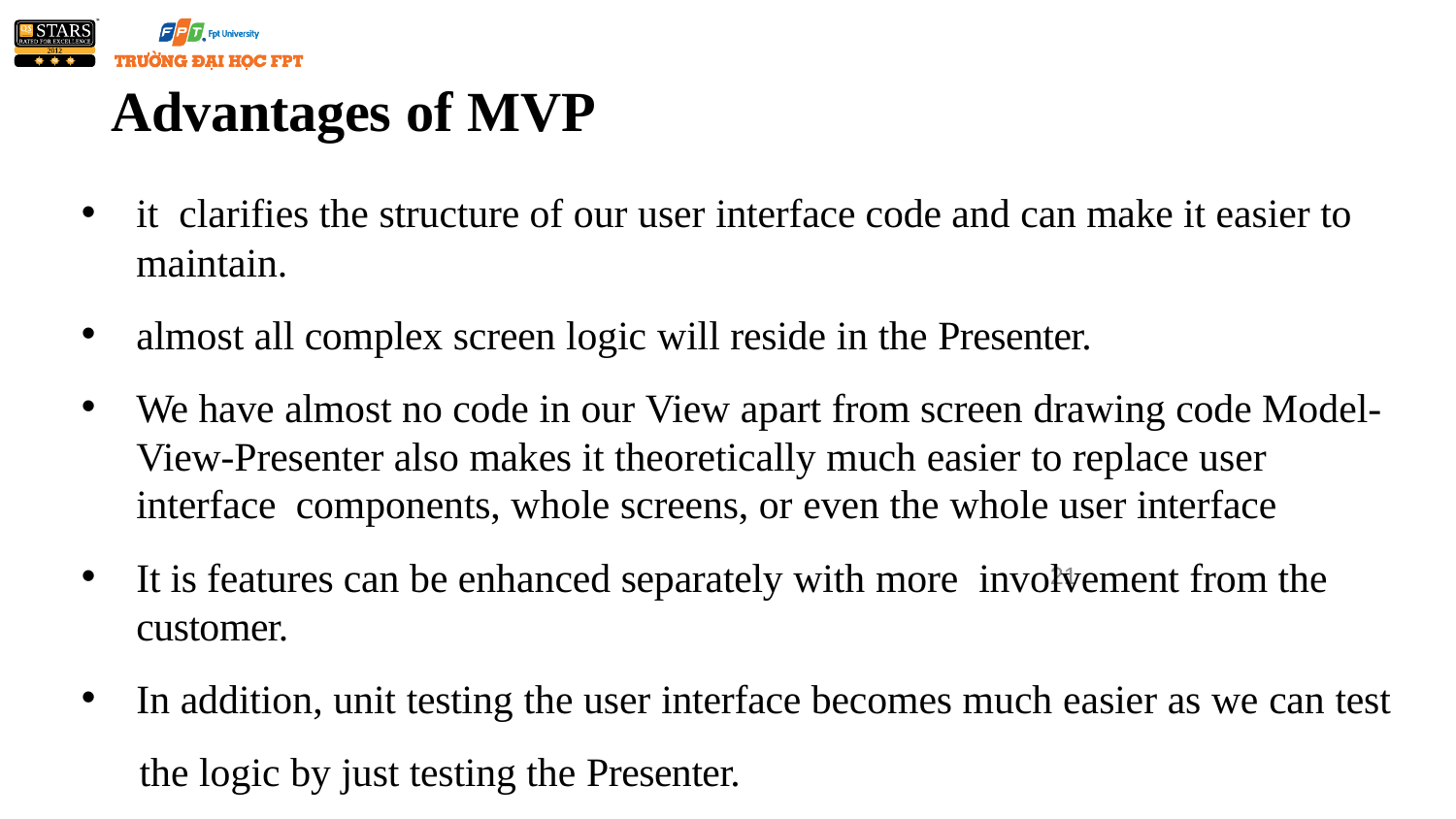

# Advantages of MVP
it  clarifies the structure of our user interface code and can make it easier to  maintain.
almost all complex screen logic will reside in the Presenter.
We have almost no code in our View apart from screen drawing code Model-  View-Presenter also makes it theoretically much easier to replace user interface  components, whole screens, or even the whole user interface
It is features can be enhanced separately with more  involvement from the customer.
In addition, unit testing the user interface becomes much easier as we can test
   the logic by just testing the Presenter.
21